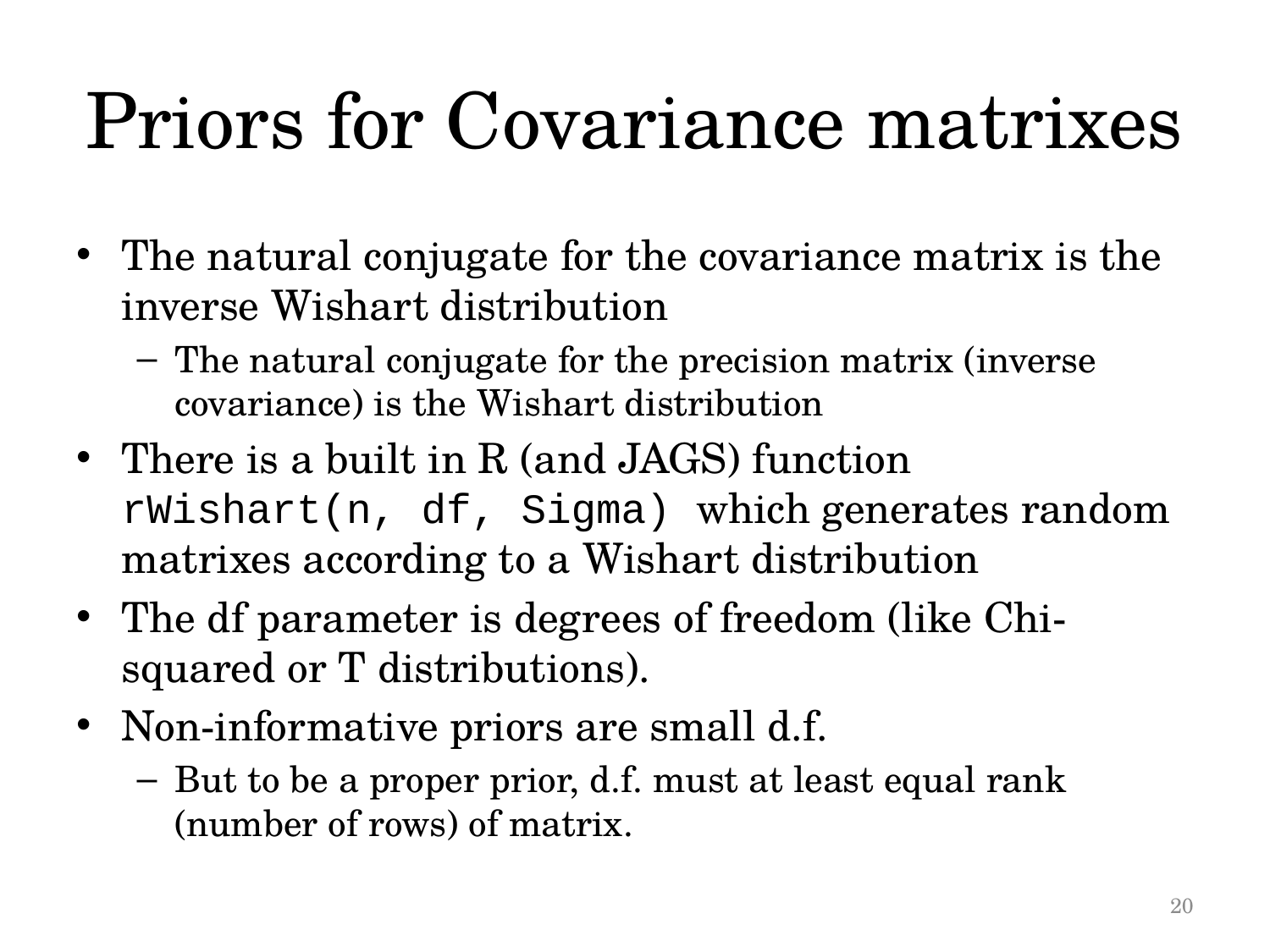

# Priors for Covariance matrixes
The natural conjugate for the covariance matrix is the inverse Wishart distribution
The natural conjugate for the precision matrix (inverse covariance) is the Wishart distribution
There is a built in R (and JAGS) function rWishart(n, df, Sigma) which generates random matrixes according to a Wishart distribution
The df parameter is degrees of freedom (like Chi-squared or T distributions).
Non-informative priors are small d.f.
But to be a proper prior, d.f. must at least equal rank (number of rows) of matrix.

20